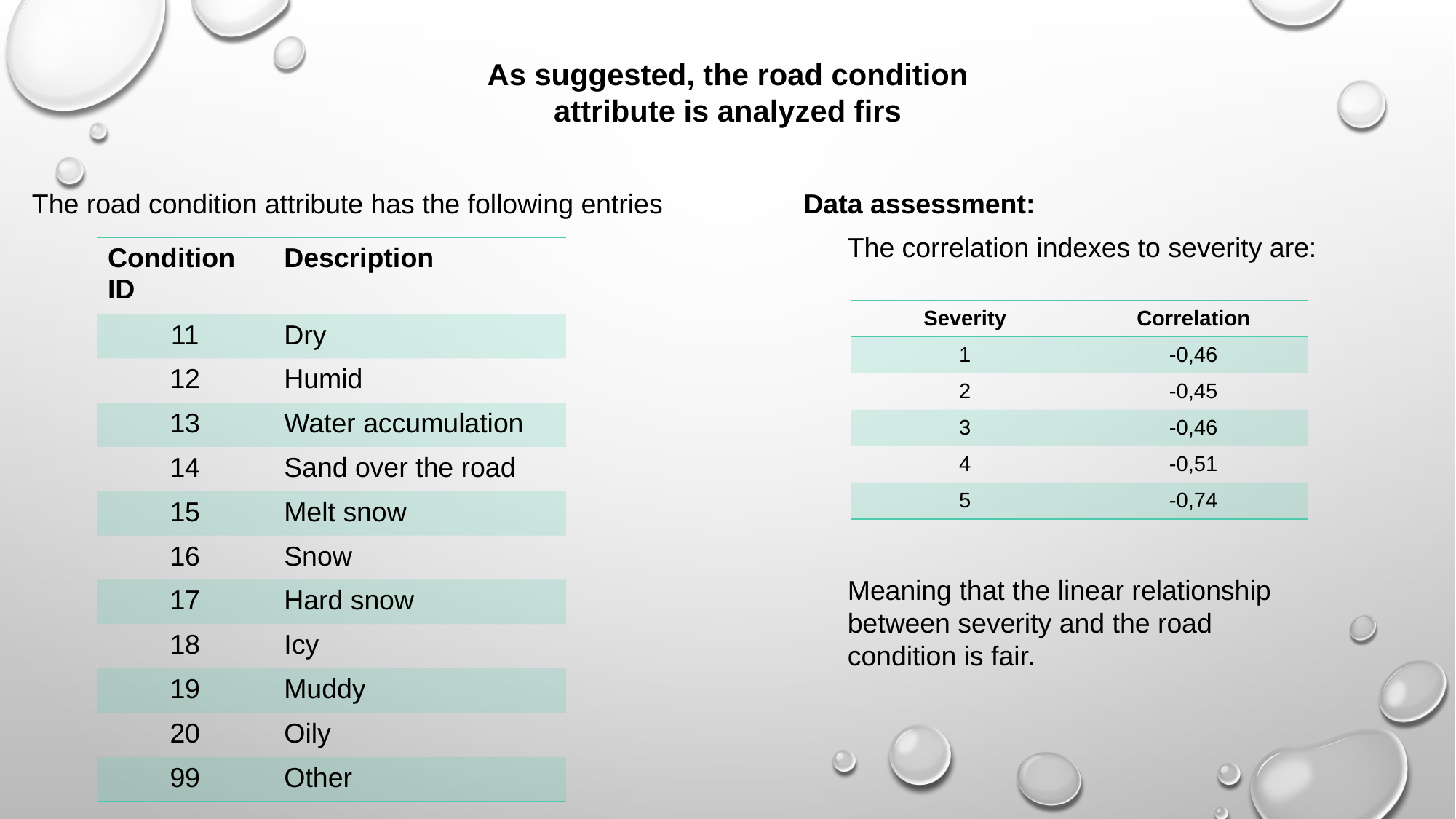

As suggested, the road condition attribute is analyzed firs
The road condition attribute has the following entries
Data assessment:
The correlation indexes to severity are:
| Condition ID | Description |
| --- | --- |
| 11 | Dry |
| 12 | Humid |
| 13 | Water accumulation |
| 14 | Sand over the road |
| 15 | Melt snow |
| 16 | Snow |
| 17 | Hard snow |
| 18 | Icy |
| 19 | Muddy |
| 20 | Oily |
| 99 | Other |
| Severity | Correlation |
| --- | --- |
| 1 | -0,46 |
| 2 | -0,45 |
| 3 | -0,46 |
| 4 | -0,51 |
| 5 | -0,74 |
Meaning that the linear relationship between severity and the road condition is fair.